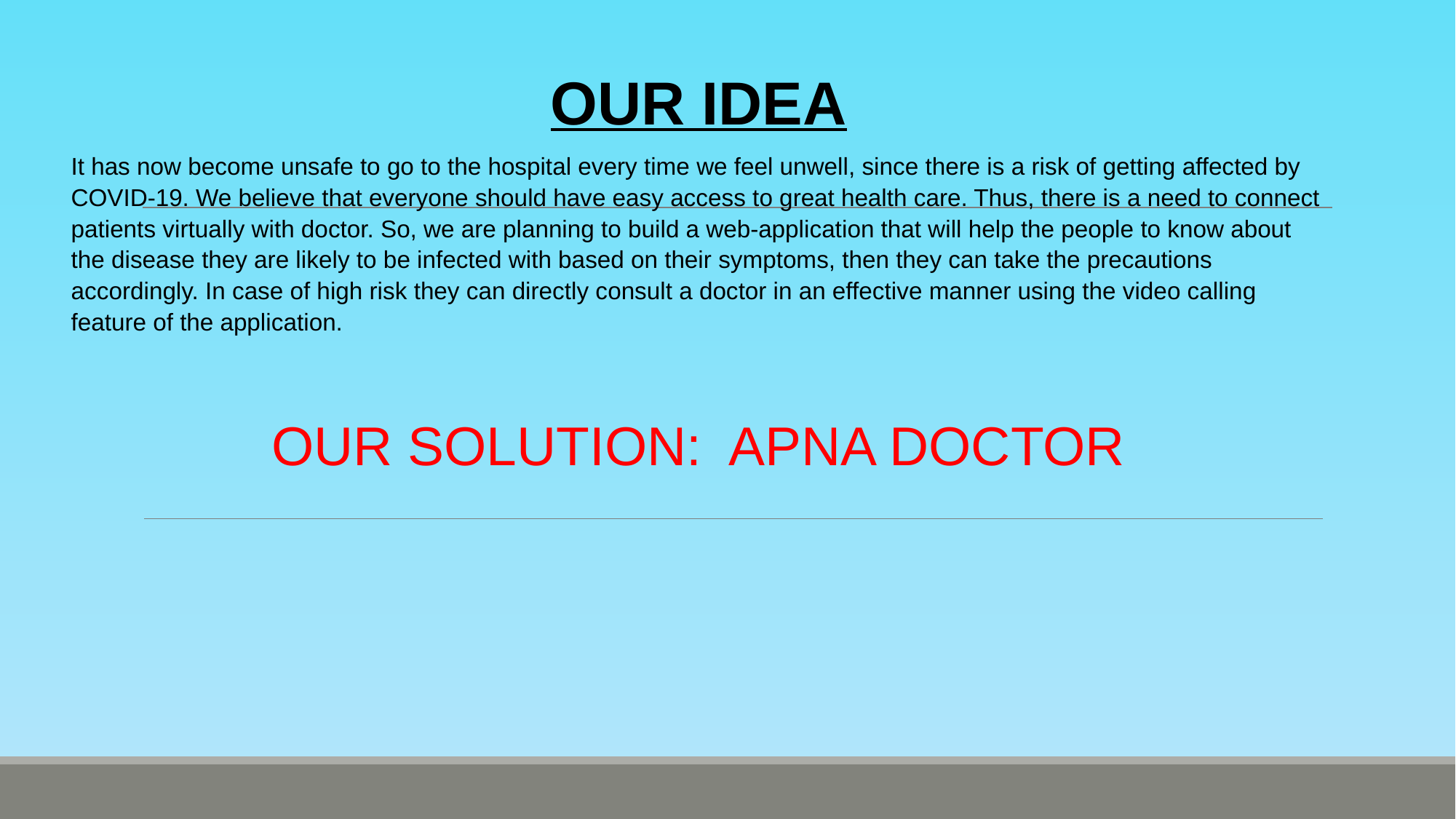

OUR IDEA
It has now become unsafe to go to the hospital every time we feel unwell, since there is a risk of getting affected by COVID-19. We believe that everyone should have easy access to great health care. Thus, there is a need to connect patients virtually with doctor. So, we are planning to build a web-application that will help the people to know about the disease they are likely to be infected with based on their symptoms, then they can take the precautions accordingly. In case of high risk they can directly consult a doctor in an effective manner using the video calling feature of the application.

OUR SOLUTION:  APNA DOCTOR